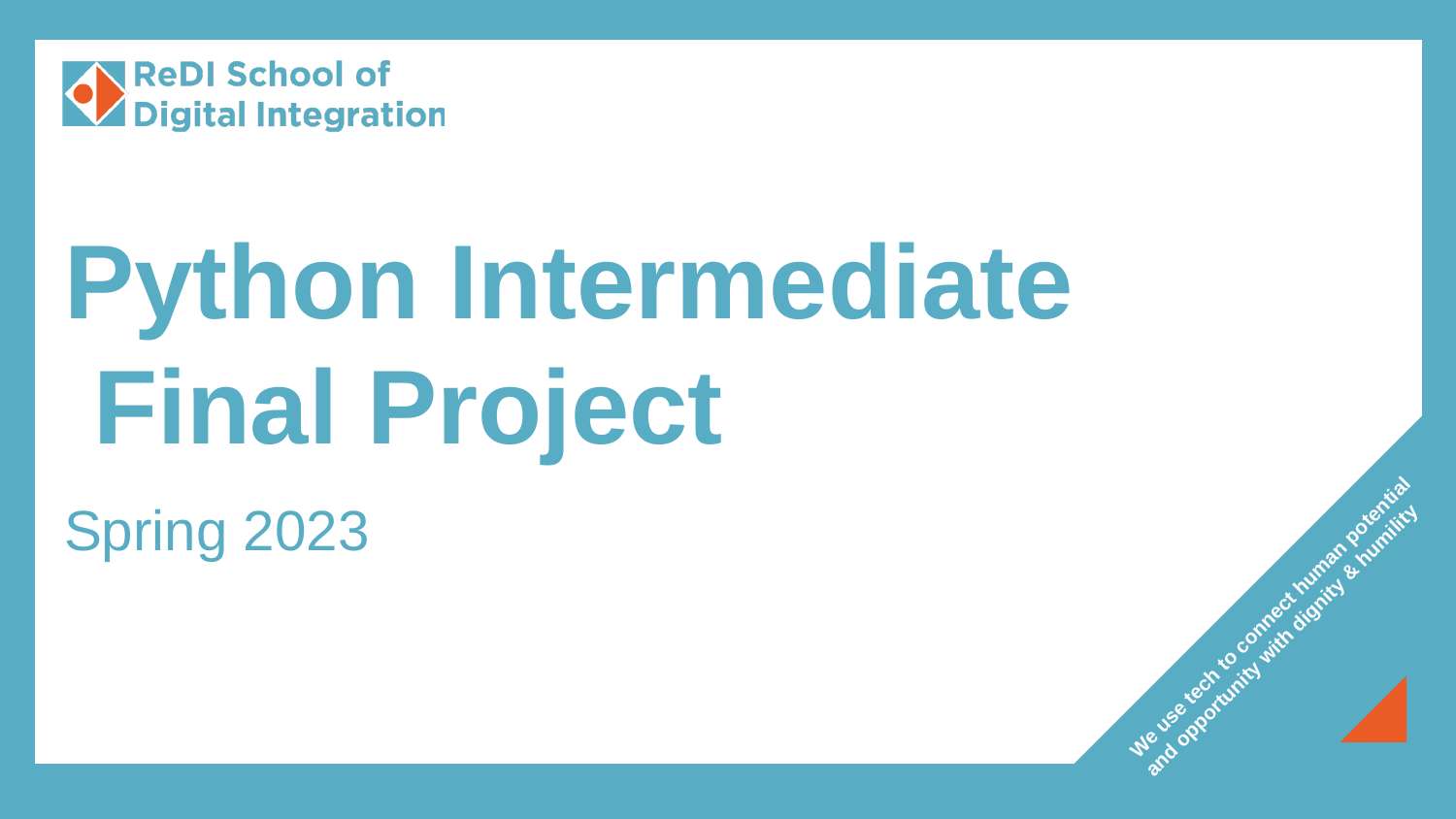

# Python Intermediate Final Project
Spring 2023